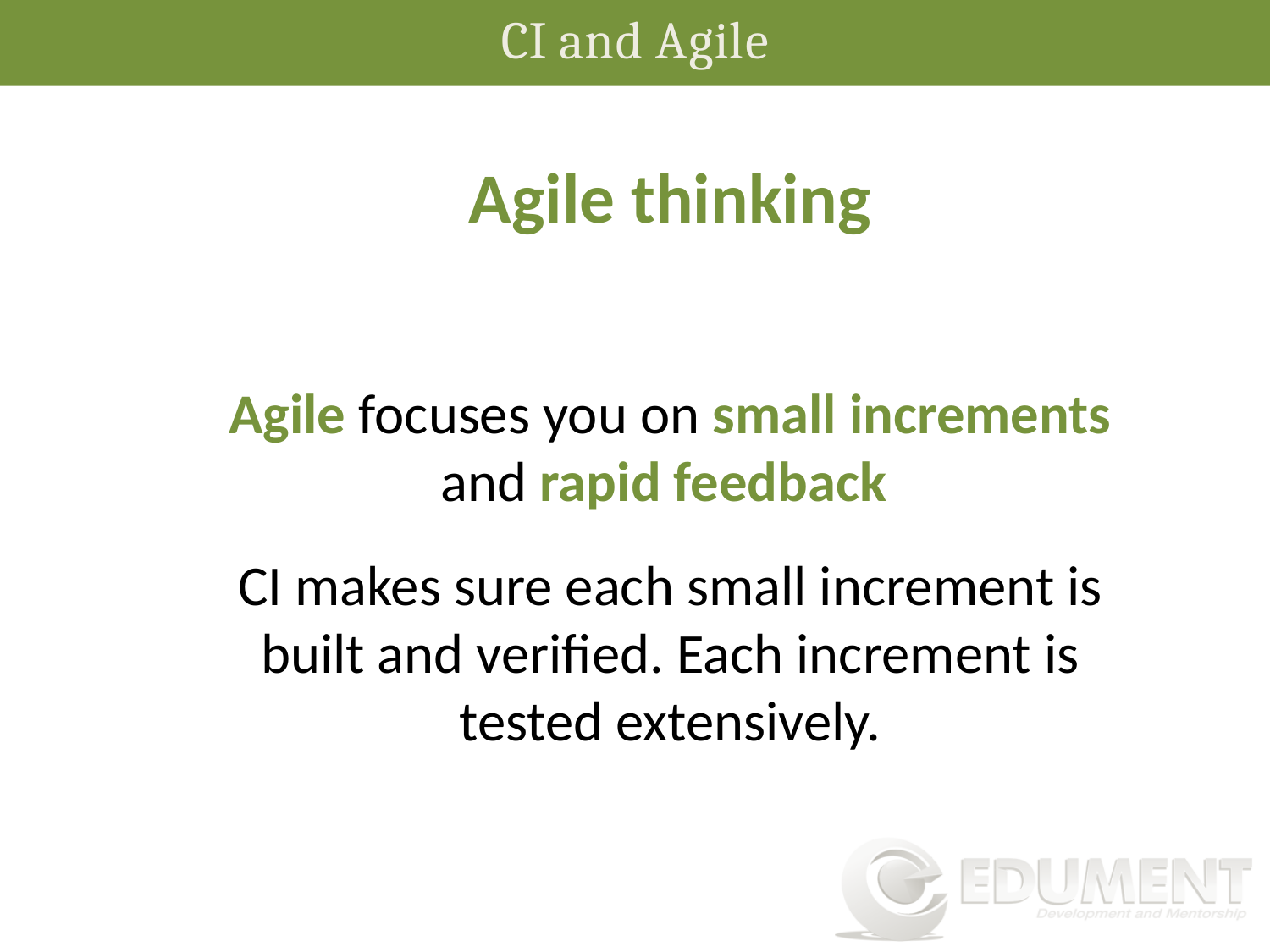

CI and Agile
Agile thinking

Agile focuses you on small increments and rapid feedback
CI makes sure each small increment is built and verified. Each increment is tested extensively.